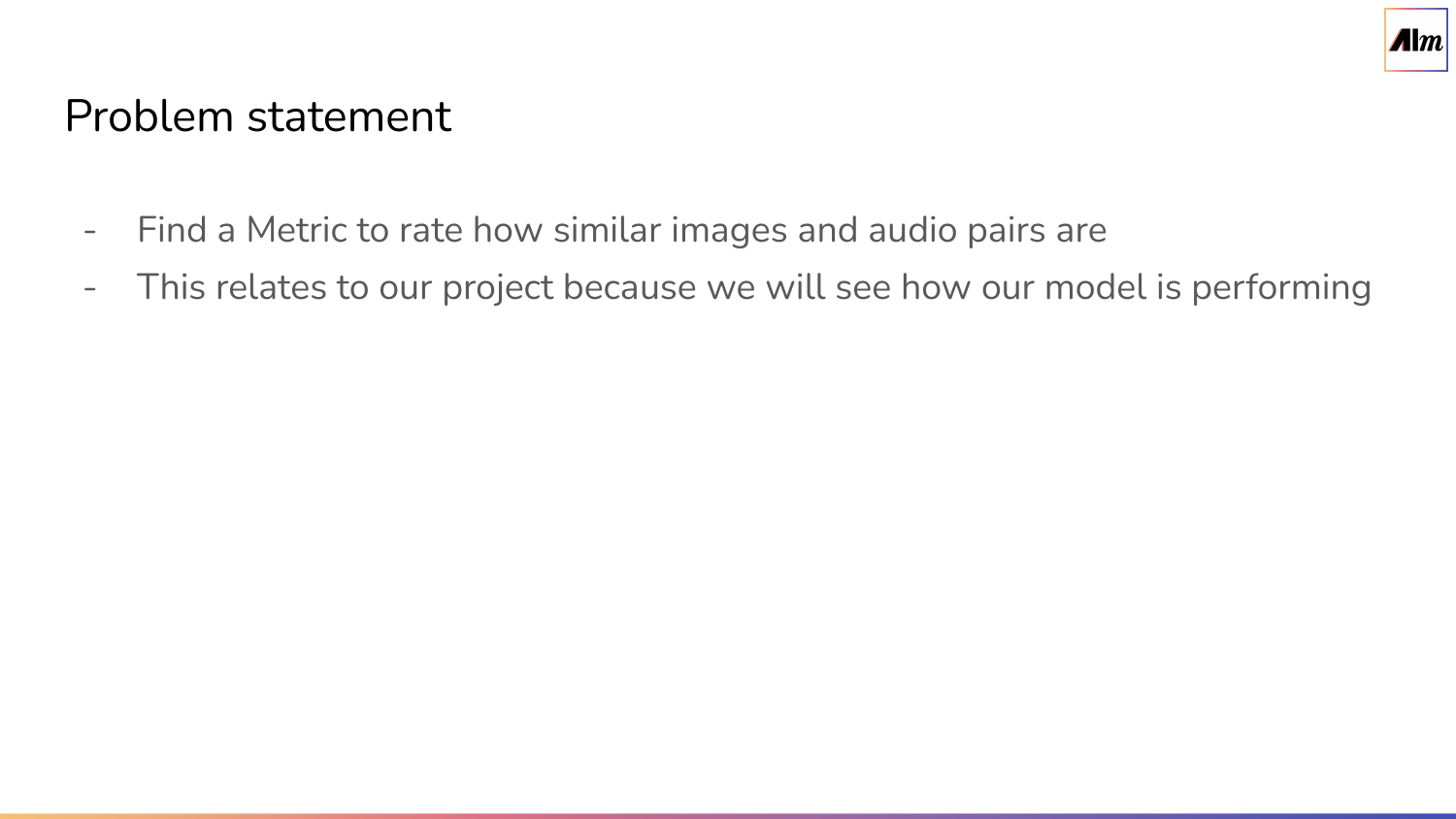

# Problem statement
Find a Metric to rate how similar images and audio pairs are
This relates to our project because we will see how our model is performing